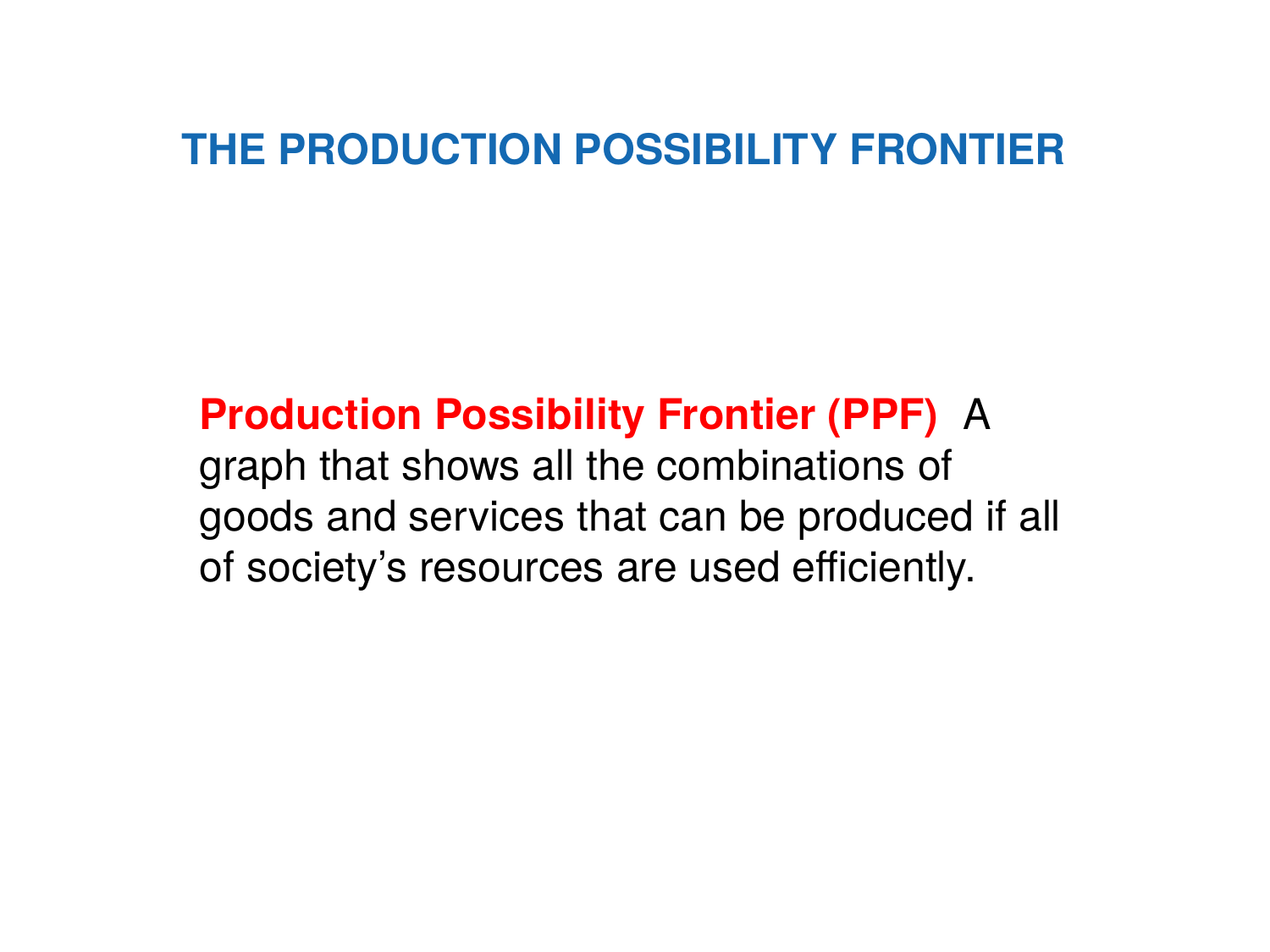

THE PRODUCTION POSSIBILITY FRONTIER
Production Possibility Frontier (PPF)  A graph that shows all the combinations of
goods and services that can be produced if all of society’s resources are used efficiently.